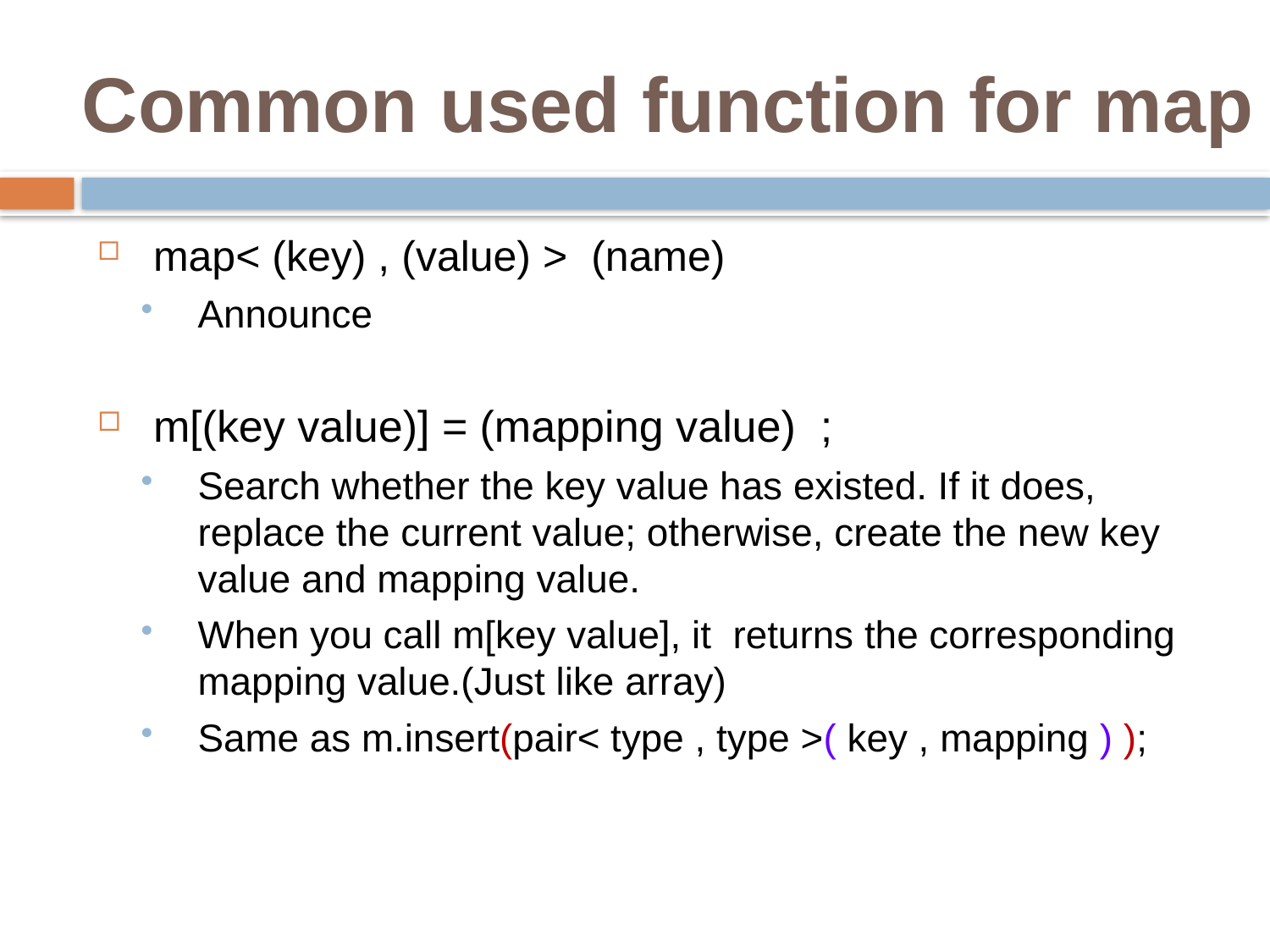

Common used function for map
map< (key) , (value) >  (name)
Announce

m[(key value)] = (mapping value)  ;
Search whether the key value has existed. If it does, replace the current value; otherwise, create the new key value and mapping value.
When you call m[key value], it  returns the corresponding mapping value.(Just like array)
Same as m.insert(pair< type , type >( key , mapping ) );